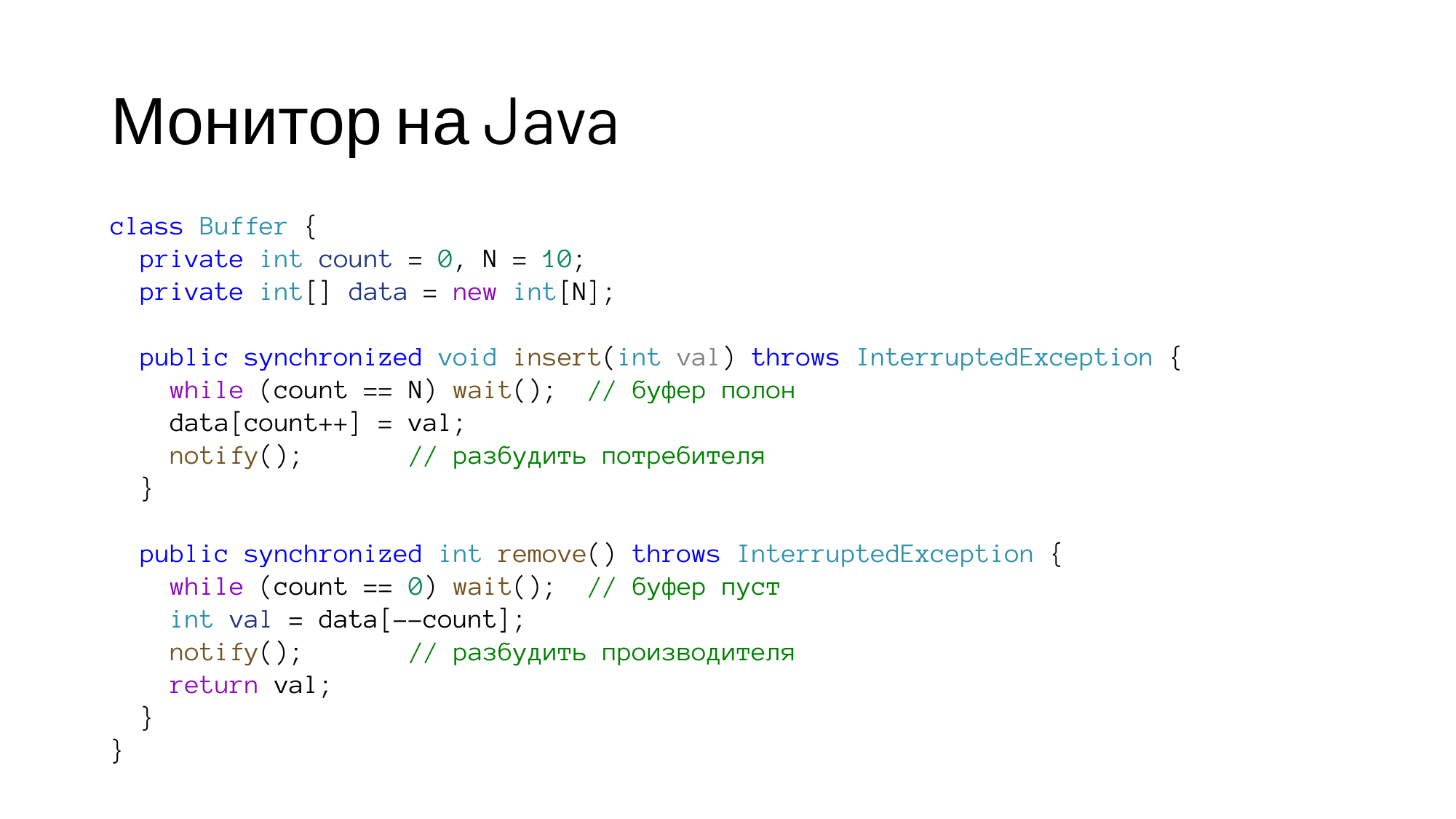

# Монитор на Java
class Buffer {
  private int count = 0, N = 10;
  private int[] data = new int[N];

  public synchronized void insert(int val) throws InterruptedException {
    while (count == N) wait();  // буфер полон
    data[count++] = val;
    notify();       // разбудить потребителя
  }

  public synchronized int remove() throws InterruptedException {
    while (count == 0) wait();  // буфер пуст
    int val = data[--count];
    notify();       // разбудить производителя
    return val;
  }
}